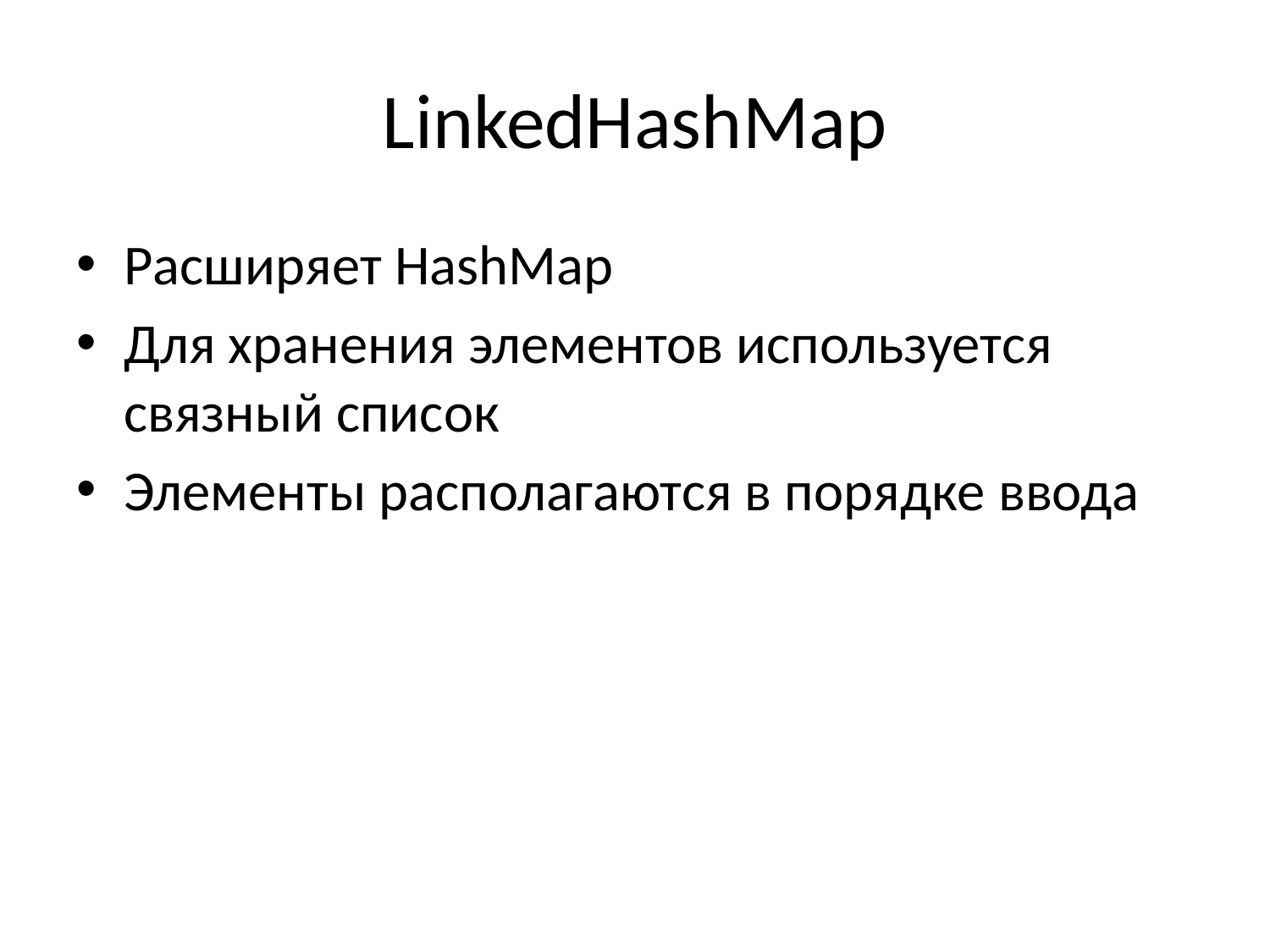

# LinkedHashMap
Расширяет HashMap
Для хранения элементов используется связный список
Элементы располагаются в порядке ввода